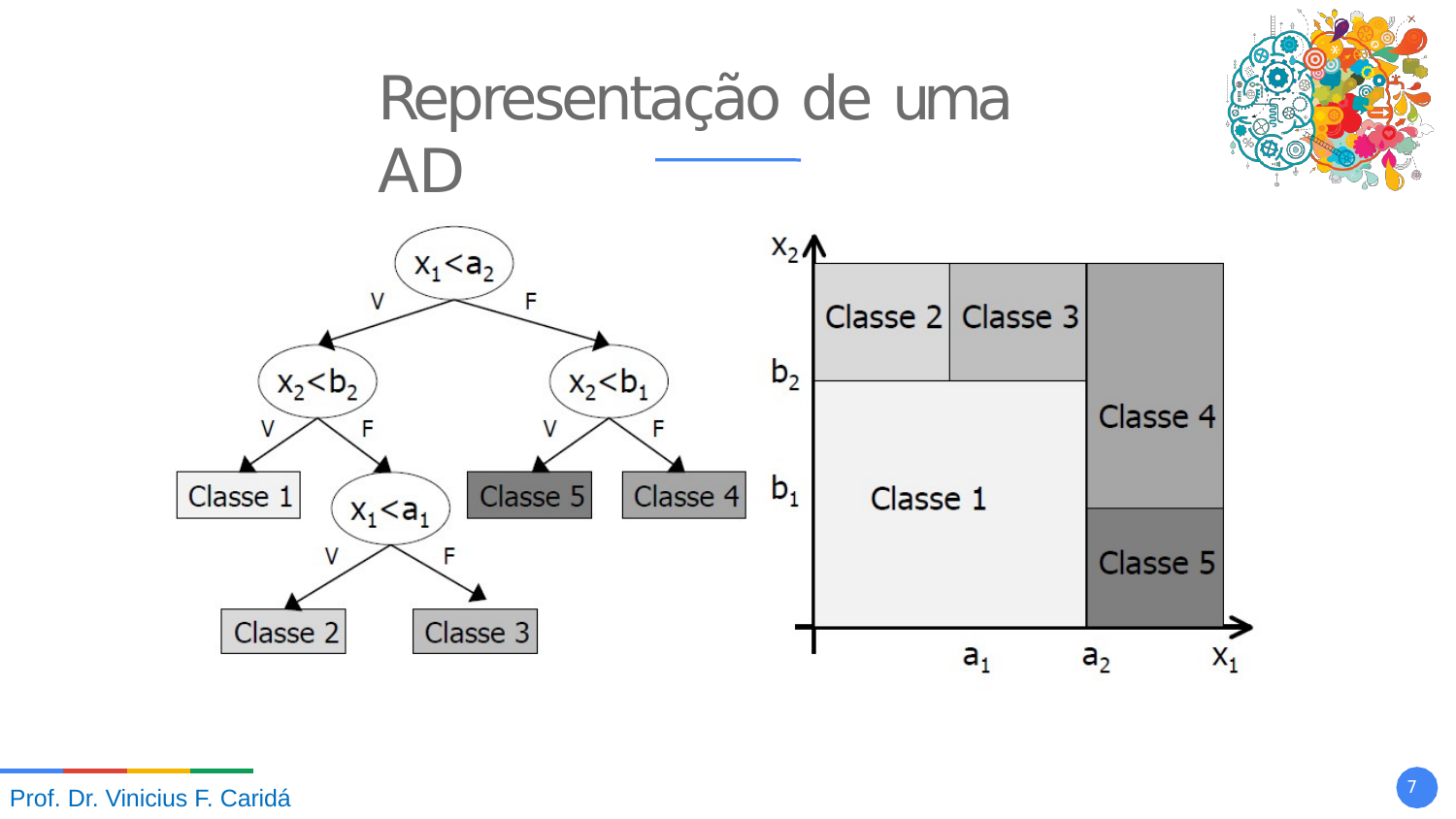

# Representação de uma AD

7
Prof. Dr. Vinicius F. Caridá